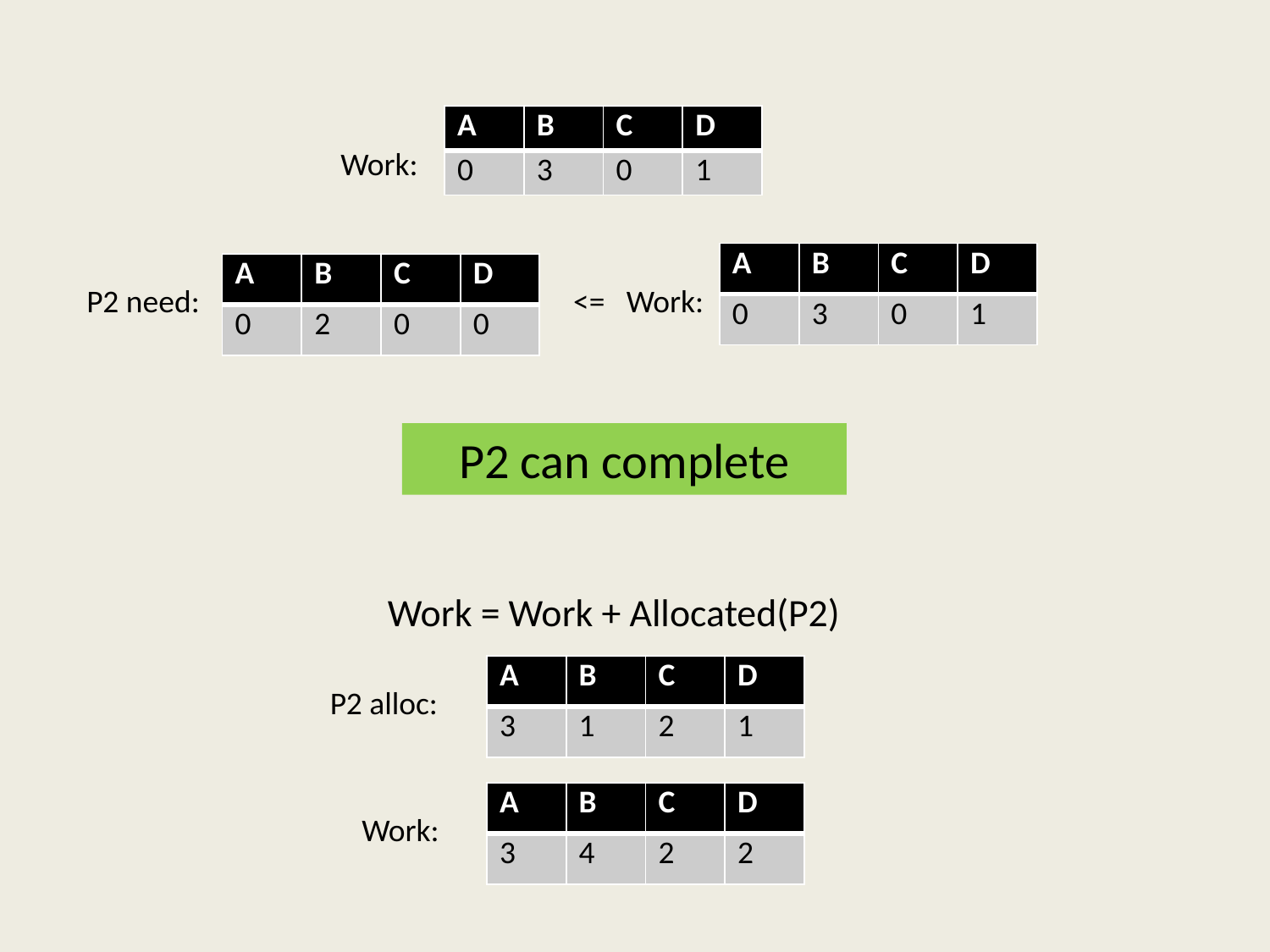

| A | B | C | D |
| --- | --- | --- | --- |
| 0 | 3 | 0 | 1 |
Work:
| A | B | C | D |
| --- | --- | --- | --- |
| 0 | 3 | 0 | 1 |
| A | B | C | D |
| --- | --- | --- | --- |
| 0 | 2 | 0 | 0 |
P2 need:
<=
Work:
P2 can complete
Work = Work + Allocated(P2)
| A | B | C | D |
| --- | --- | --- | --- |
| 3 | 1 | 2 | 1 |
P2 alloc:
| A | B | C | D |
| --- | --- | --- | --- |
| 3 | 4 | 2 | 2 |
Work: